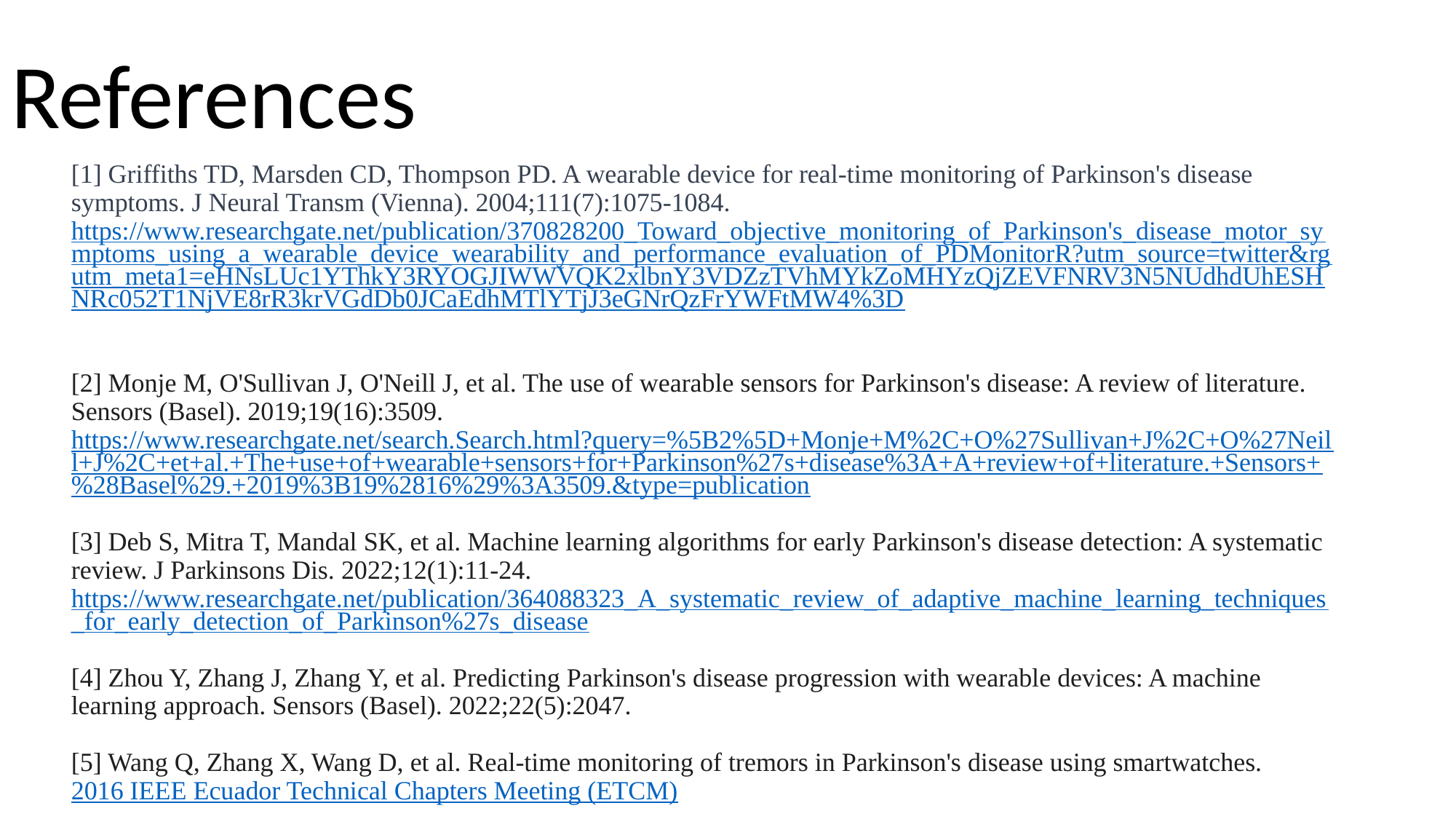

# References

[1] Griffiths TD, Marsden CD, Thompson PD. A wearable device for real-time monitoring of Parkinson's disease symptoms. J Neural Transm (Vienna). 2004;111(7):1075-1084. https://www.researchgate.net/publication/370828200_Toward_objective_monitoring_of_Parkinson's_disease_motor_symptoms_using_a_wearable_device_wearability_and_performance_evaluation_of_PDMonitorR?utm_source=twitter&rgutm_meta1=eHNsLUc1YThkY3RYOGJIWWVQK2xlbnY3VDZzTVhMYkZoMHYzQjZEVFNRV3N5NUdhdUhESHNRc052T1NjVE8rR3krVGdDb0JCaEdhMTlYTjJ3eGNrQzFrYWFtMW4%3D

[2] Monje M, O'Sullivan J, O'Neill J, et al. The use of wearable sensors for Parkinson's disease: A review of literature. Sensors (Basel). 2019;19(16):3509.
https://www.researchgate.net/search.Search.html?query=%5B2%5D+Monje+M%2C+O%27Sullivan+J%2C+O%27Neill+J%2C+et+al.+The+use+of+wearable+sensors+for+Parkinson%27s+disease%3A+A+review+of+literature.+Sensors+%28Basel%29.+2019%3B19%2816%29%3A3509.&type=publication

[3] Deb S, Mitra T, Mandal SK, et al. Machine learning algorithms for early Parkinson's disease detection: A systematic review. J Parkinsons Dis. 2022;12(1):11-24.
https://www.researchgate.net/publication/364088323_A_systematic_review_of_adaptive_machine_learning_techniques_for_early_detection_of_Parkinson%27s_disease

[4] Zhou Y, Zhang J, Zhang Y, et al. Predicting Parkinson's disease progression with wearable devices: A machine learning approach. Sensors (Basel). 2022;22(5):2047.

[5] Wang Q, Zhang X, Wang D, et al. Real-time monitoring of tremors in Parkinson's disease using smartwatches. 2016 IEEE Ecuador Technical Chapters Meeting (ETCM)